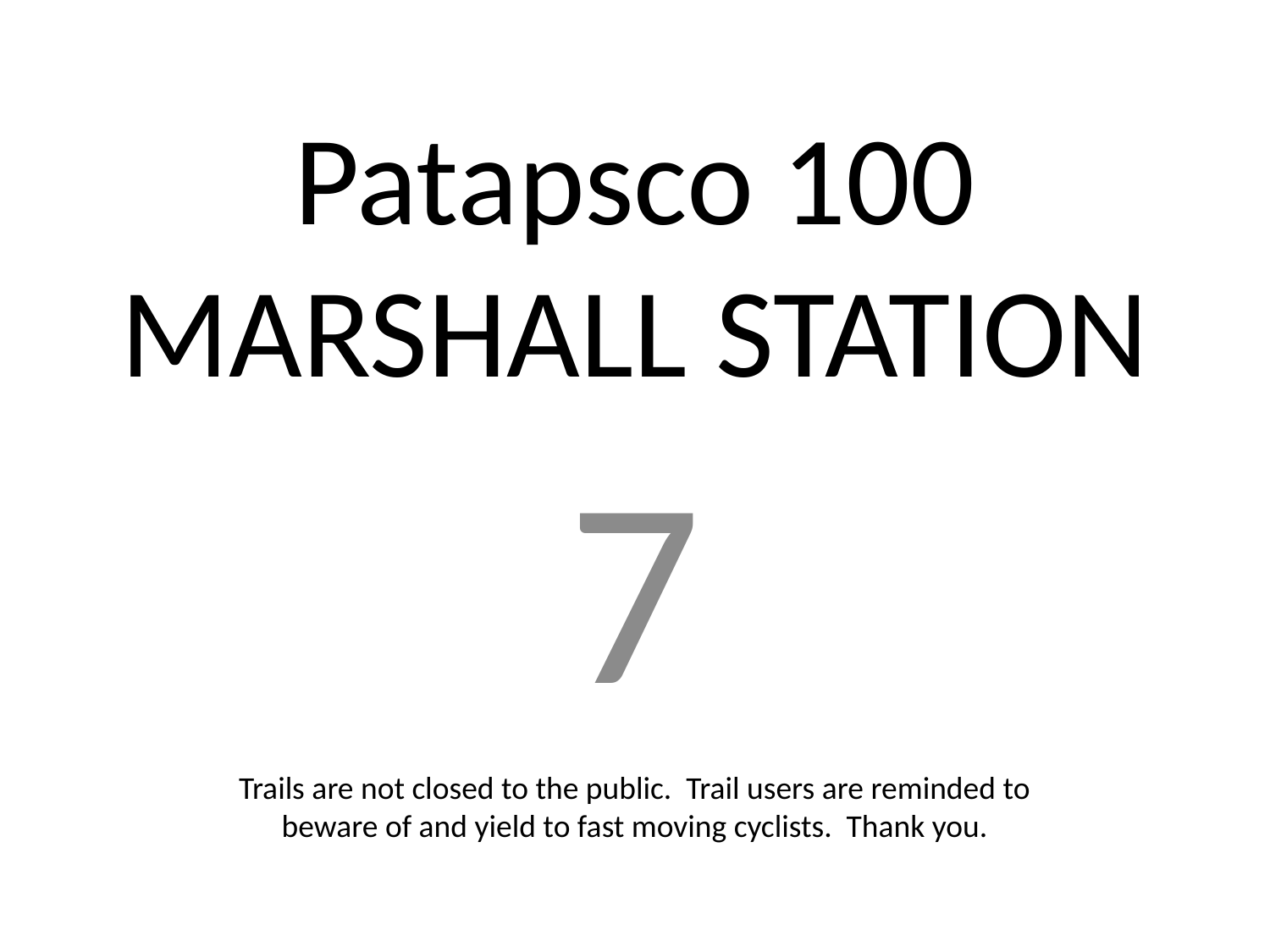

# Patapsco 100 MARSHALL STATION
7
Trails are not closed to the public.  Trail users are reminded to beware of and yield to fast moving cyclists.  Thank you.